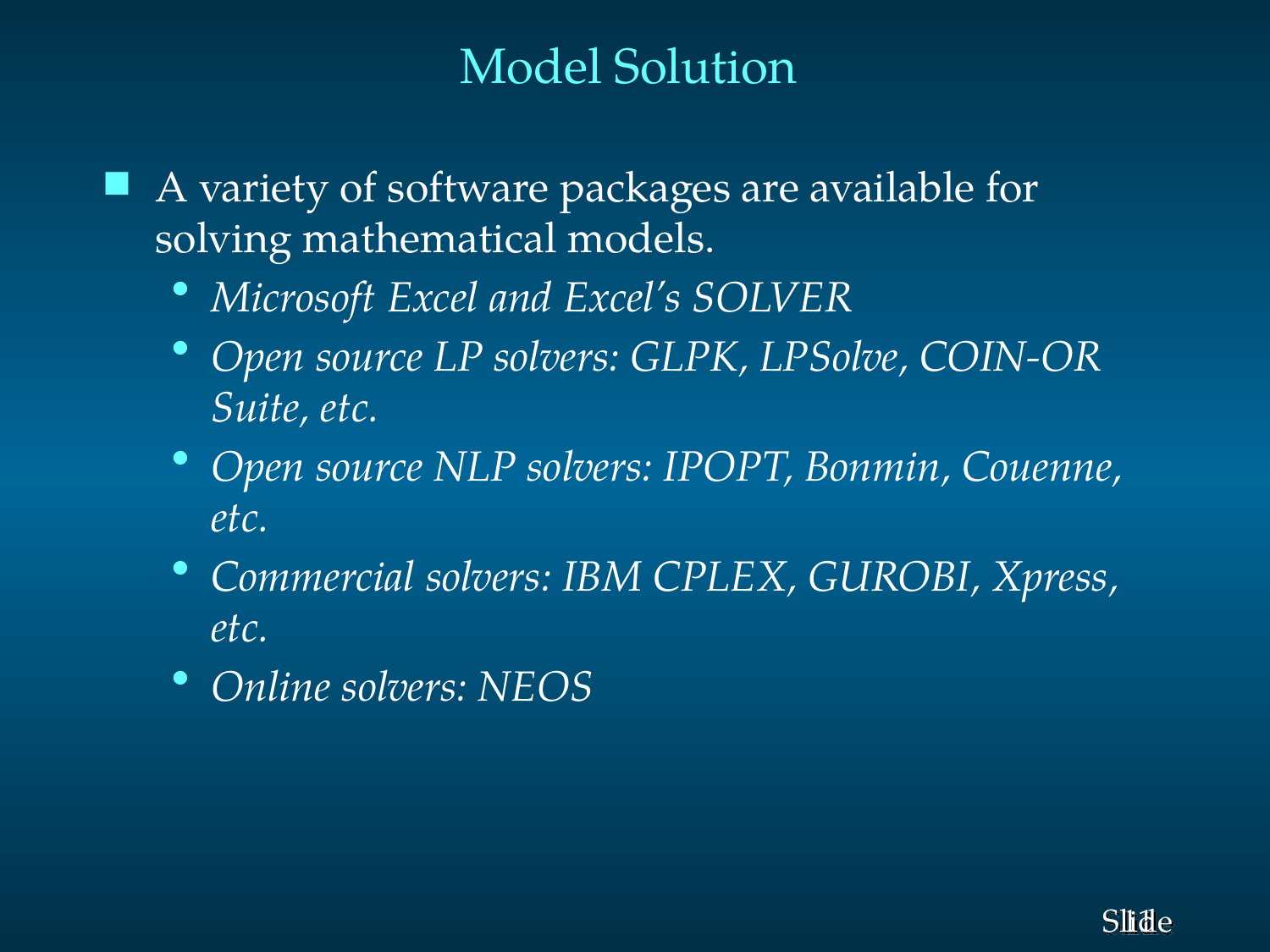

# Model Solution
A variety of software packages are available for solving mathematical models.
Microsoft Excel and Excel’s SOLVER
Open source LP solvers: GLPK, LPSolve, COIN-OR Suite, etc.
Open source NLP solvers: IPOPT, Bonmin, Couenne, etc.
Commercial solvers: IBM CPLEX, GUROBI, Xpress, etc.
Online solvers: NEOS